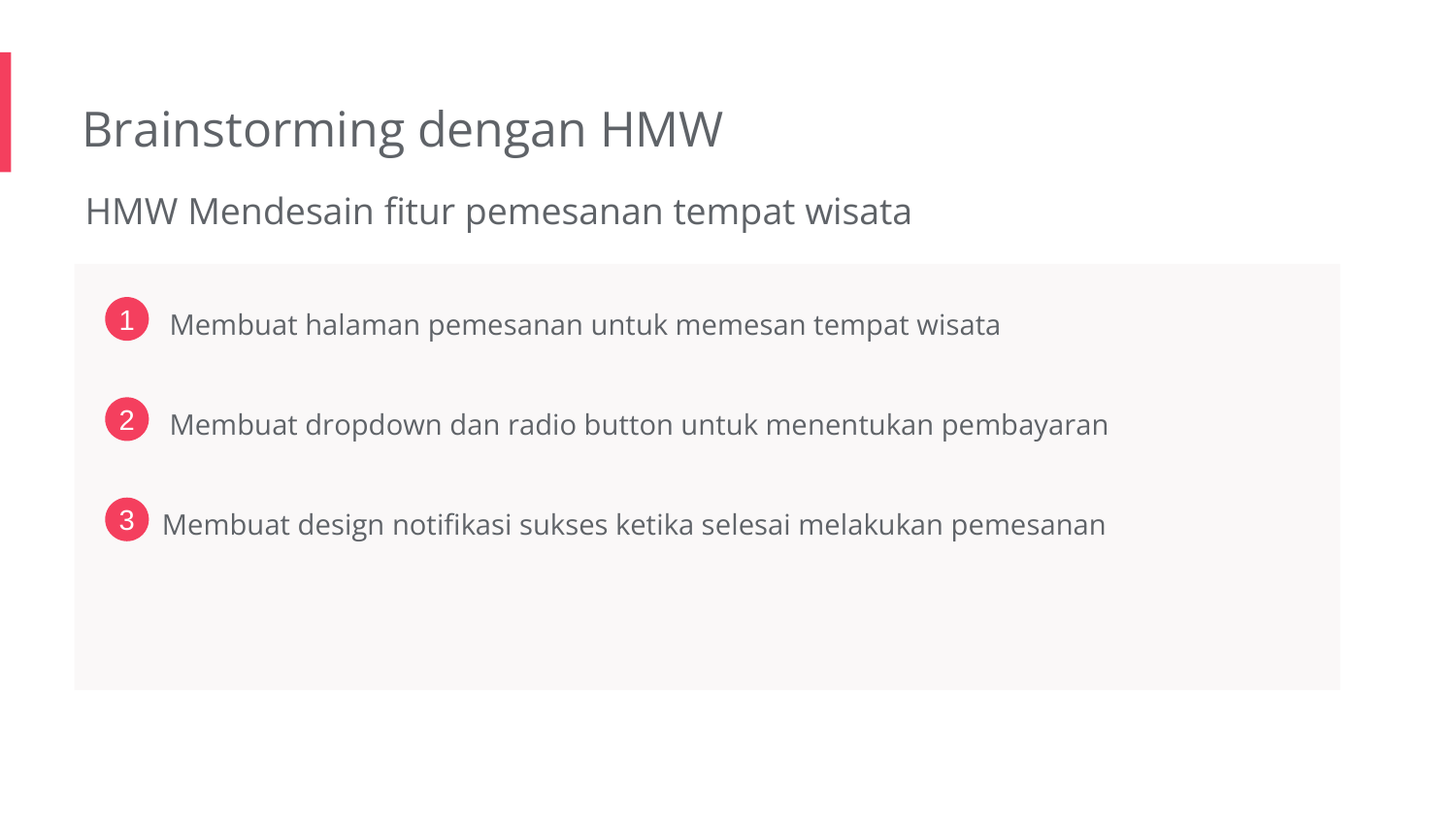

Brainstorming dengan HMW
HMW Mendesain fitur pemesanan tempat wisata

Membuat halaman pemesanan untuk memesan tempat wisata
1
Membuat dropdown dan radio button untuk menentukan pembayaran
2
Membuat design notifikasi sukses ketika selesai melakukan pemesanan
3